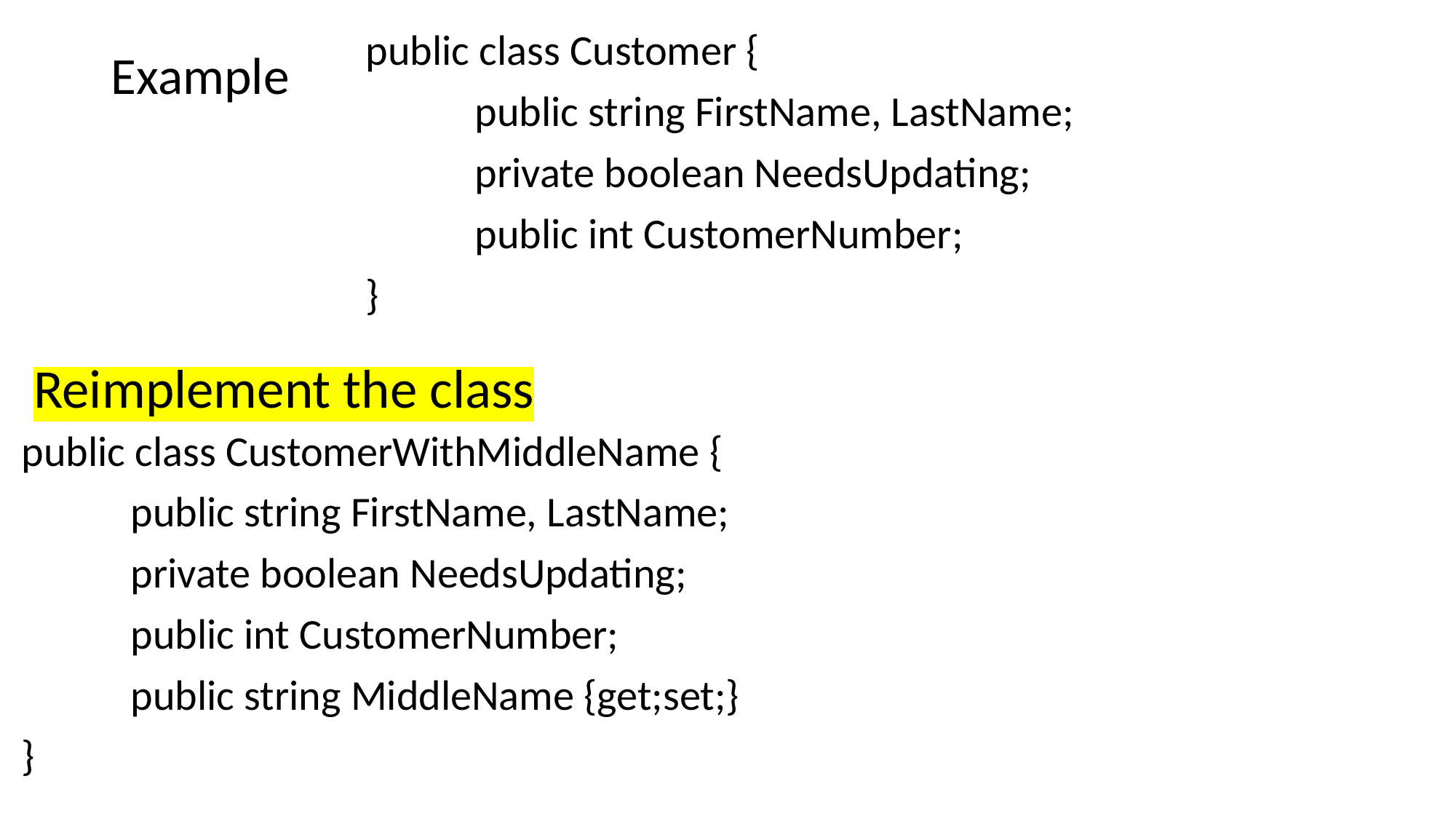

public class Customer {
	public string FirstName, LastName;
	private boolean NeedsUpdating;
	public int CustomerNumber;
}

# Example
Reimplement the class
public class CustomerWithMiddleName {
	public string FirstName, LastName;
	private boolean NeedsUpdating;
	public int CustomerNumber;
	public string MiddleName {get;set;}
}